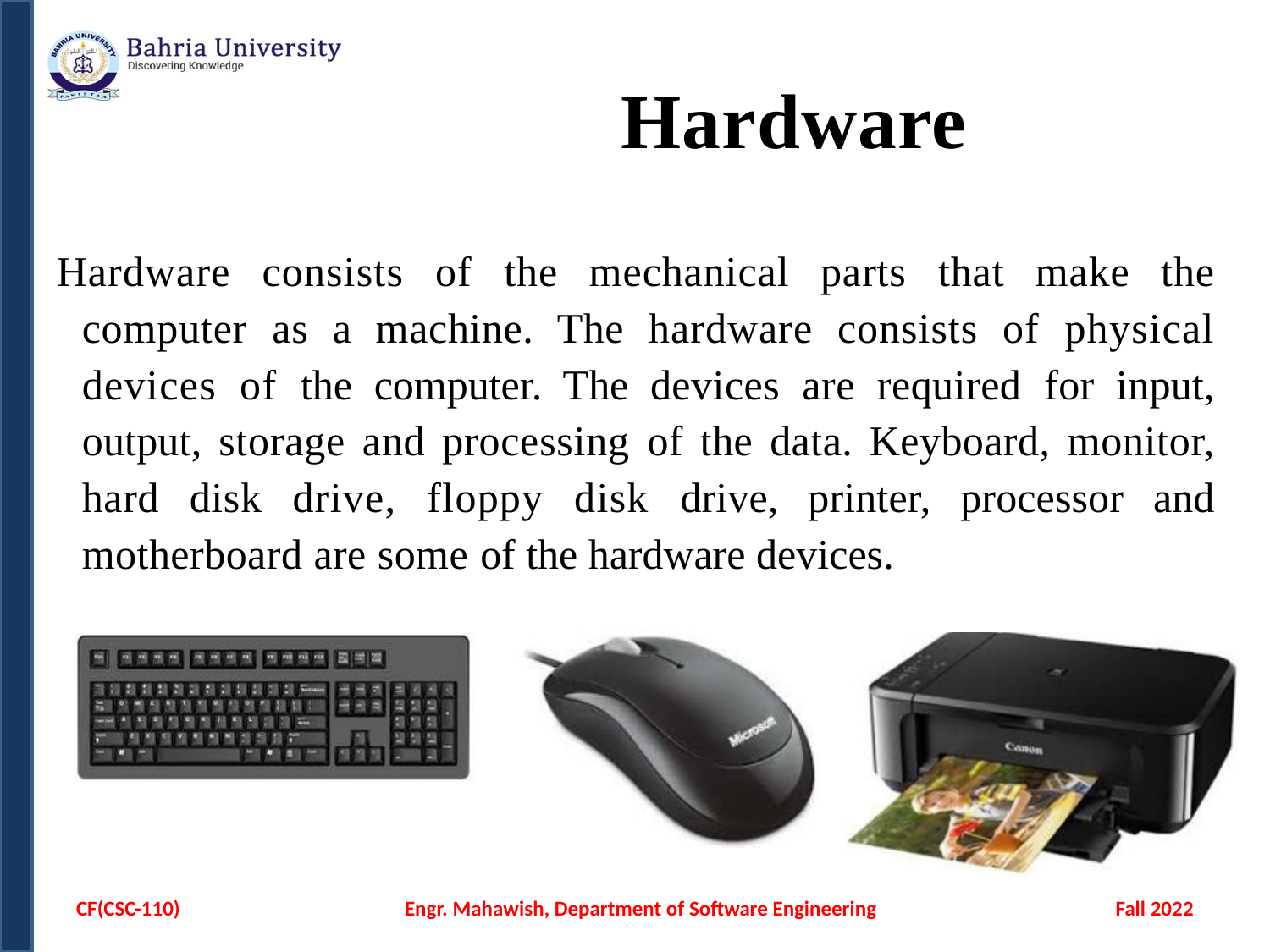

# Hardware
Hardware consists of the mechanical parts that make the computer as a machine. The hardware consists of physical devices of the computer. The devices are required for input, output, storage and processing of the data. Keyboard, monitor, hard disk drive, floppy disk drive, printer, processor and motherboard are some of the hardware devices.

CF(CSC-110)
Engr. Mahawish, Department of Software Engineering

Fall 2022